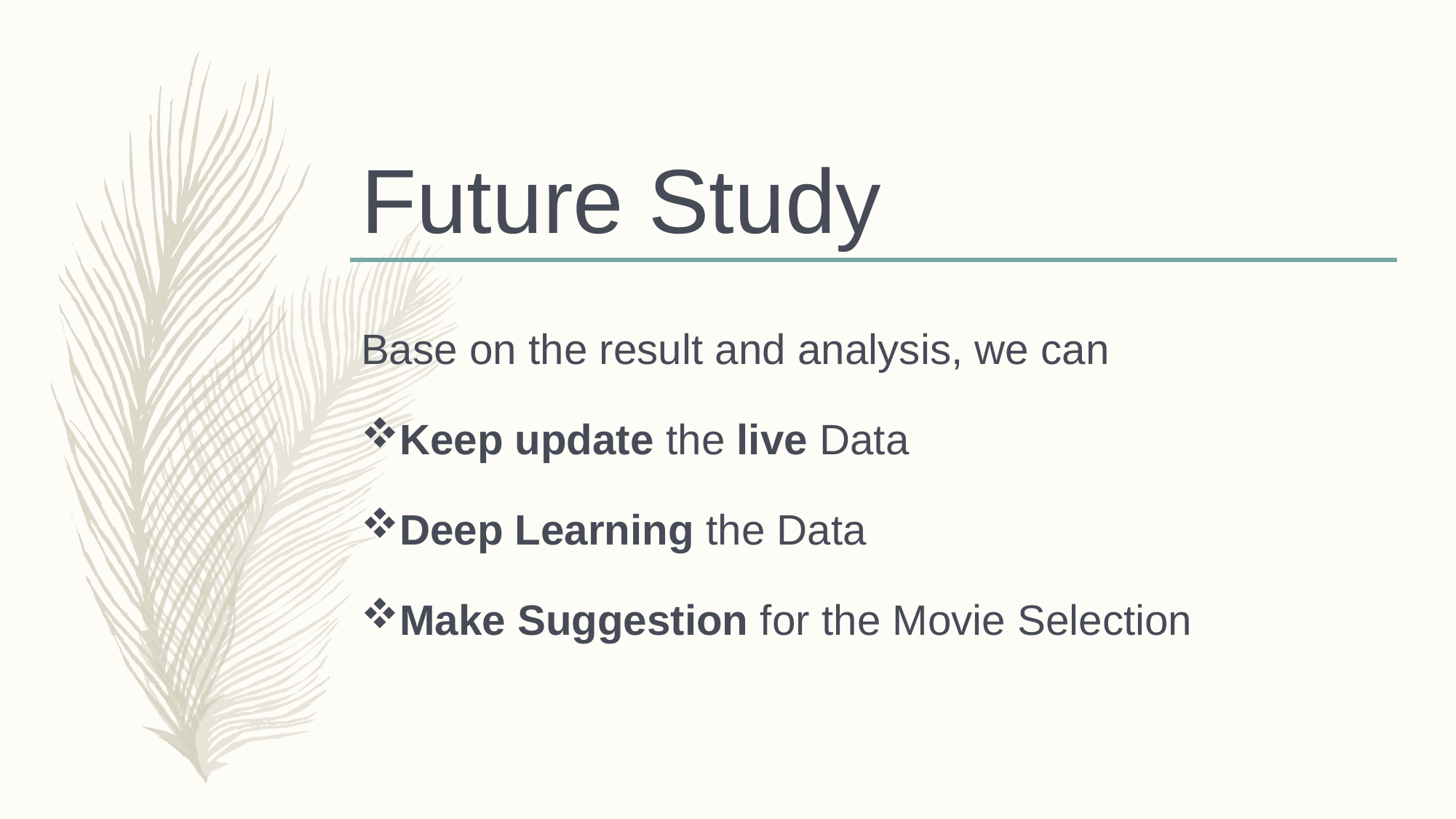

Future Study
Base on the result and analysis, we can
Keep update the live Data
Deep Learning the Data
Make Suggestion for the Movie Selection